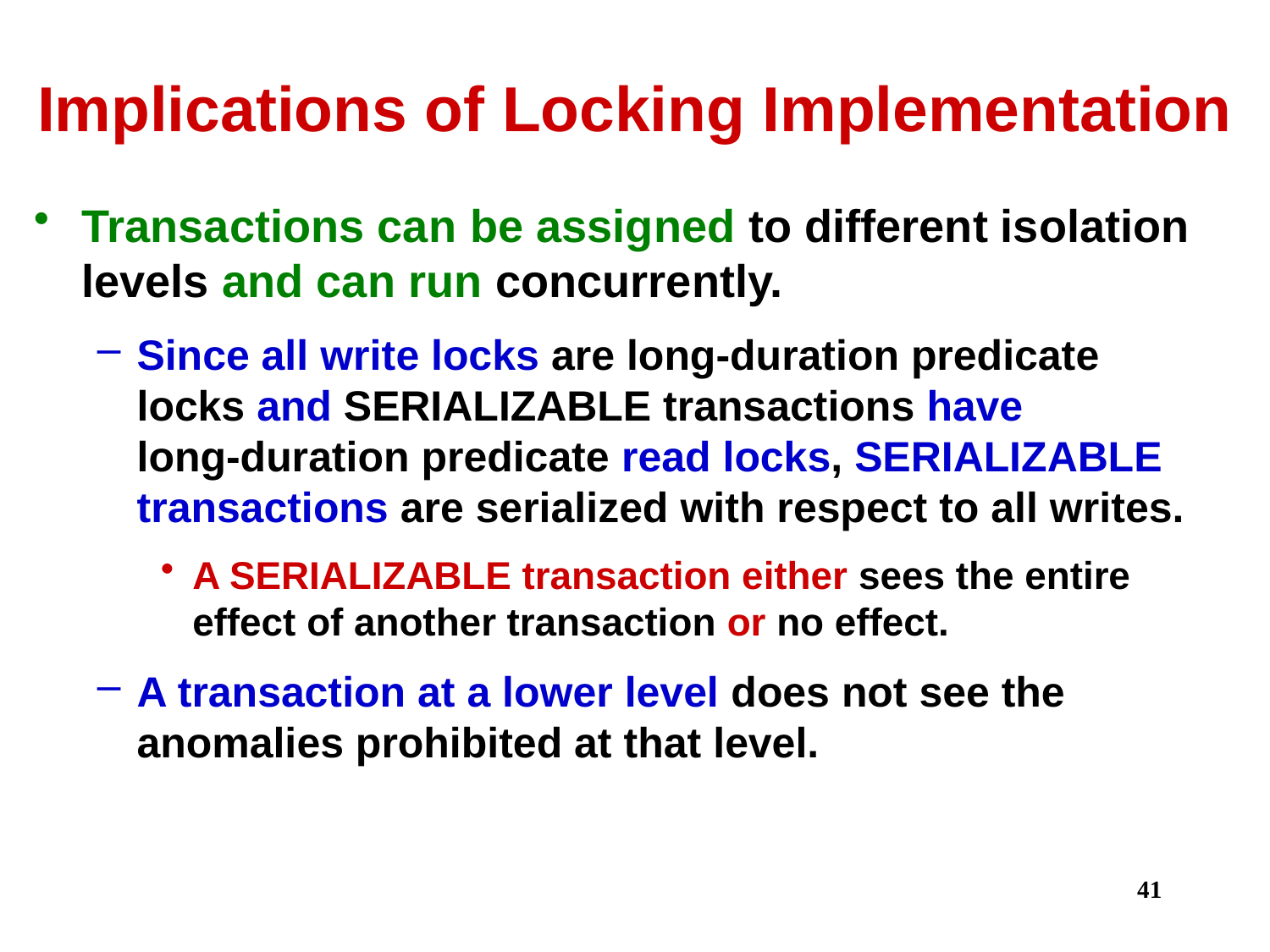

# Implications of Locking Implementation
Transactions can be assigned to different isolation levels and can run concurrently.
Since all write locks are long-duration predicate locks and SERIALIZABLE transactions have       long-duration predicate read locks, SERIALIZABLE transactions are serialized with respect to all writes.
A SERIALIZABLE transaction either sees the entire effect of another transaction or no effect.
A transaction at a lower level does not see the anomalies prohibited at that level.
41